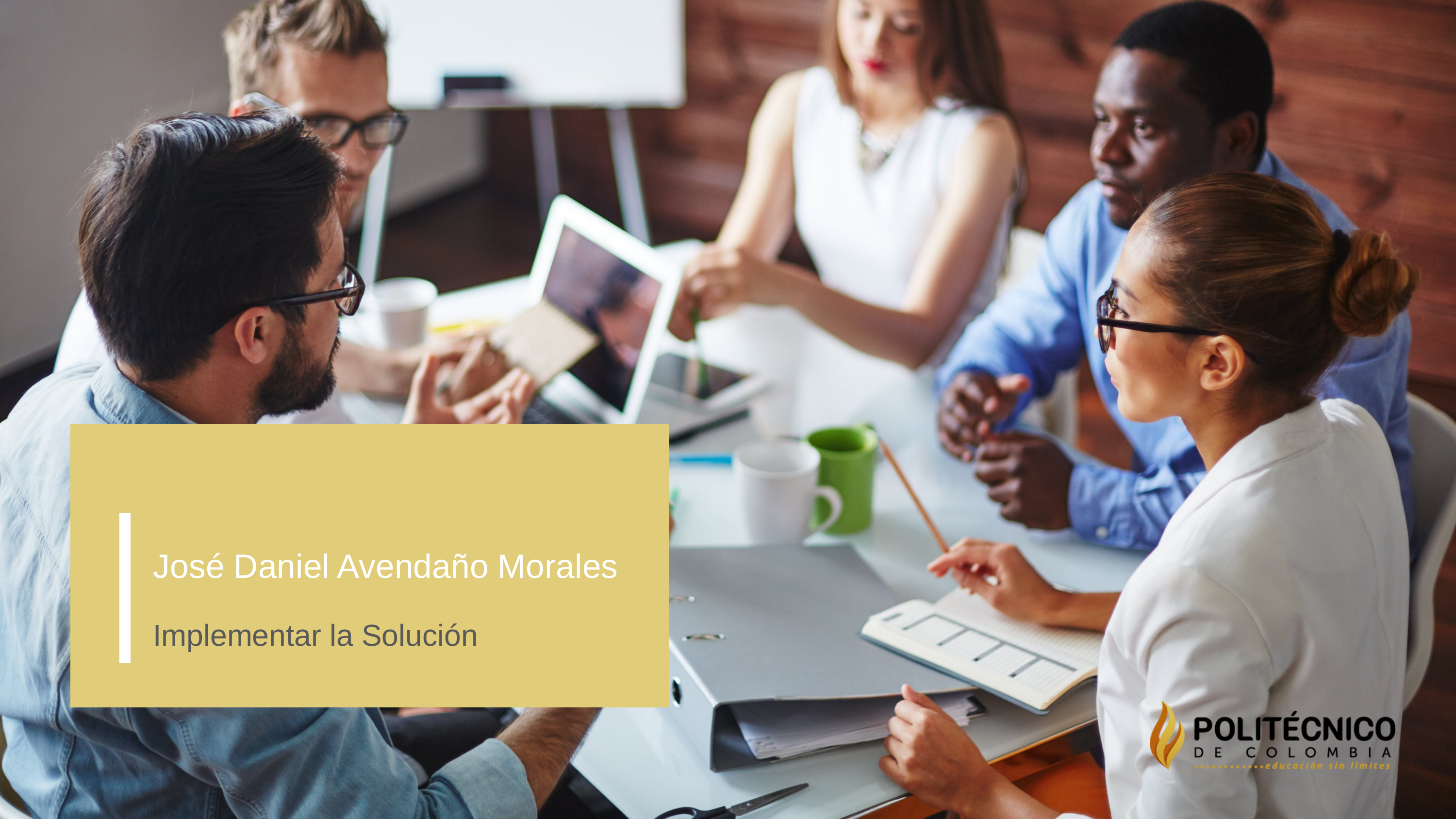

José Daniel Avendaño Morales
Implementar la Solución